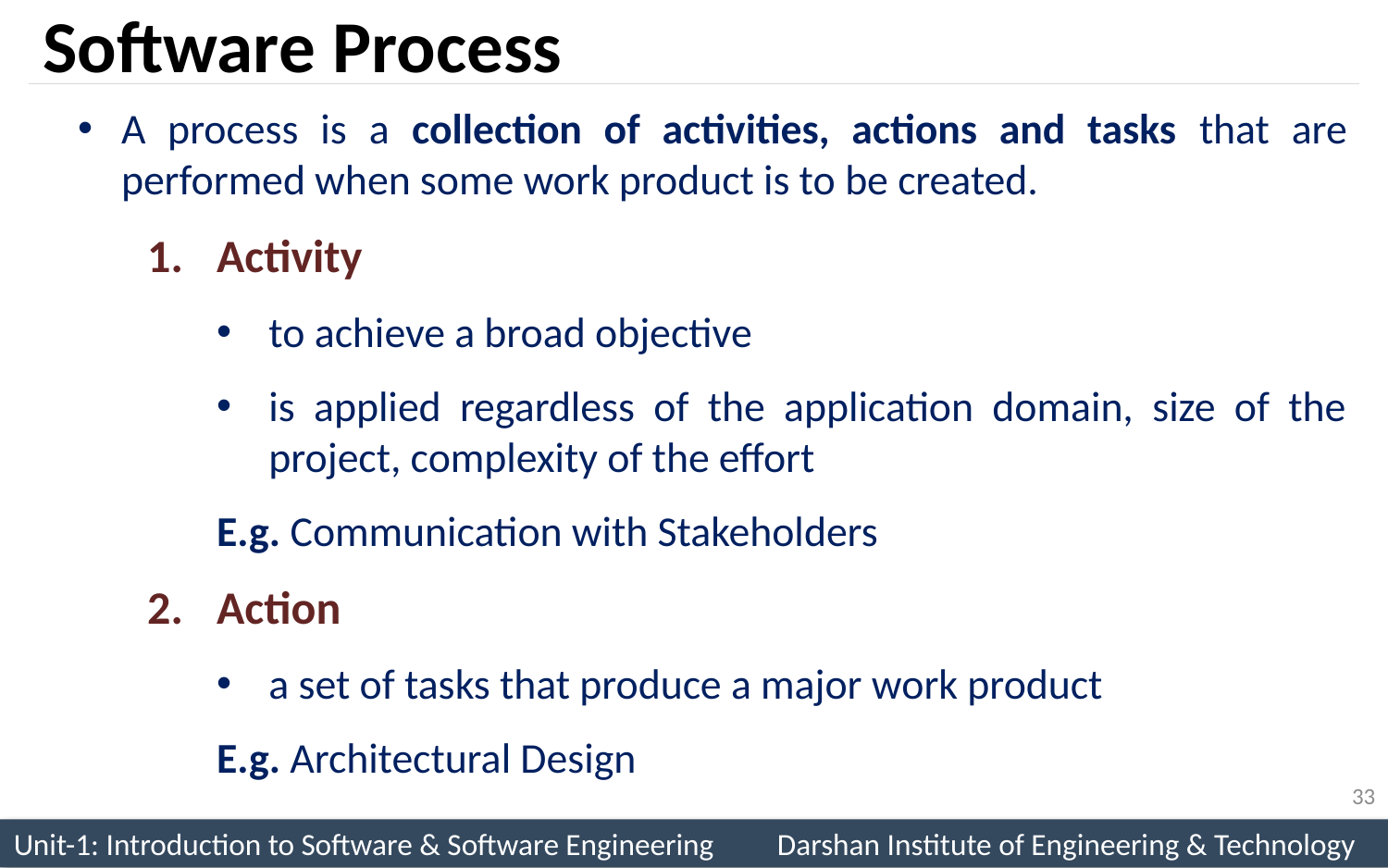

# Software Process
A process is a collection of activities, actions and tasks that are performed when some work product is to be created.
Activity
to achieve a broad objective
is applied regardless of the application domain, size of the project, complexity of the effort
E.g. Communication with Stakeholders
Action
a set of tasks that produce a major work product
E.g. Architectural Design
33